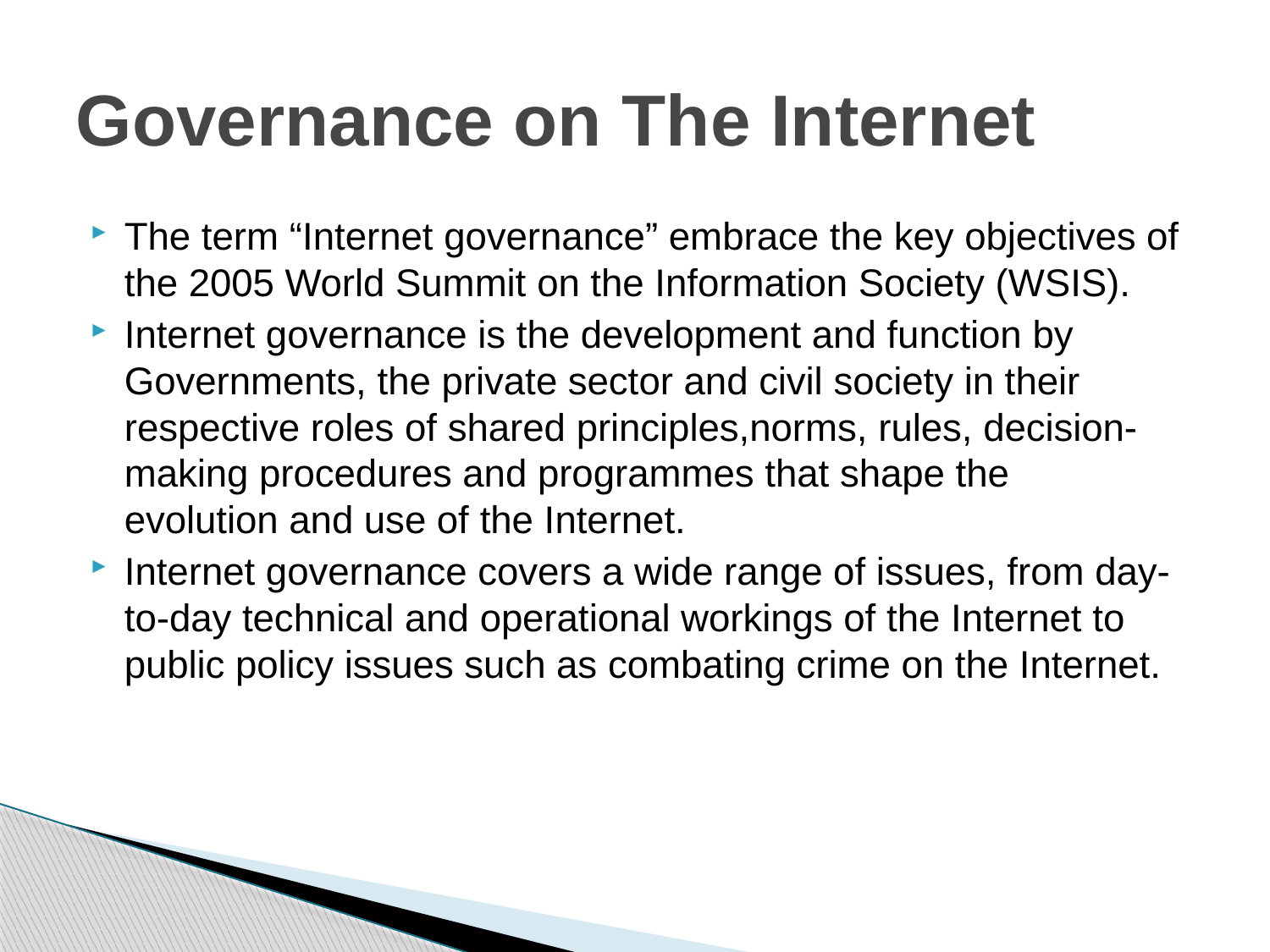

# Governance on The Internet
The term “Internet governance” embrace the key objectives of the 2005 World Summit on the Information Society (WSIS).
Internet governance is the development and function by Governments, the private sector and civil society in their respective roles of shared principles,norms, rules, decision-making procedures and programmes that shape the
evolution and use of the Internet.
Internet governance covers a wide range of issues, from day-to-day technical and operational workings of the Internet to public policy issues such as combating crime on the Internet.